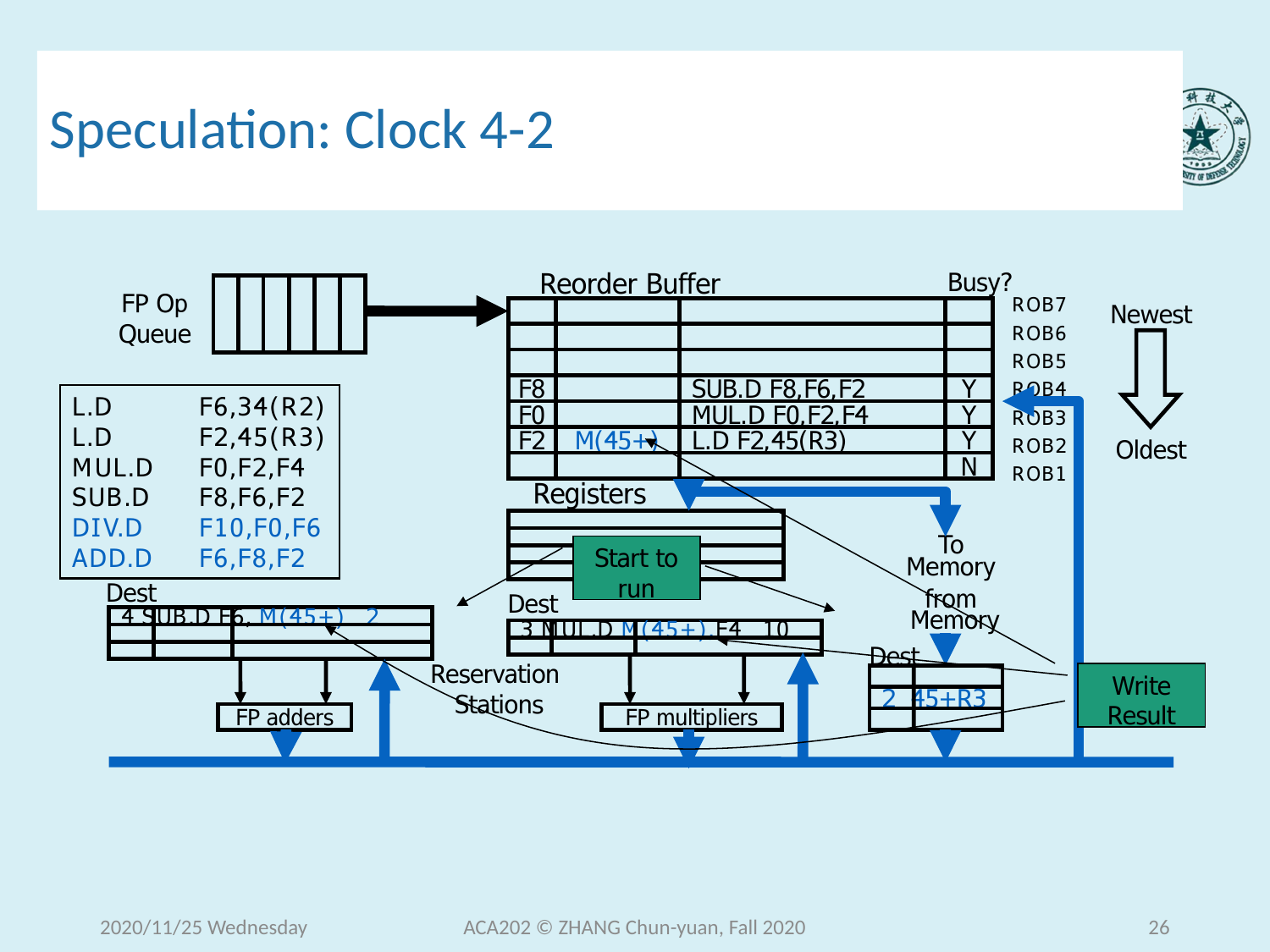

# Speculation: Clock 4-2

Reorder Buffer
Busy?
ROB7
ROB6
ROB5
ROB4
ROB3
ROB2
ROB1
FP Op
Queue
Newest

F8

SUB.D F8,F6,F2
Y

L.D	F6,34(R2)
L.D	F2,45(R3)
MUL.D	F0,F2,F4
SUB.D	F8,F6,F2
DIV.D	F10,F0,F6
ADD.D	F6,F8,F2
F0

MUL.D F0,F2,F4
Y

F2
M(45+)
L.D F2,45(R3)
Y
Oldest

N
Registers

To
Memory
Dest
from
Memory
Dest
4 SUB.D F6, M(45+)   2

3 MUL.D M(45+),F4   10

Dest

Reservation
Stations

2  45+R3

FP adders
FP multipliers

Start to run

Write Result
2020/11/25 Wednesday
ACA202 © ZHANG Chun-yuan, Fall 2020
26